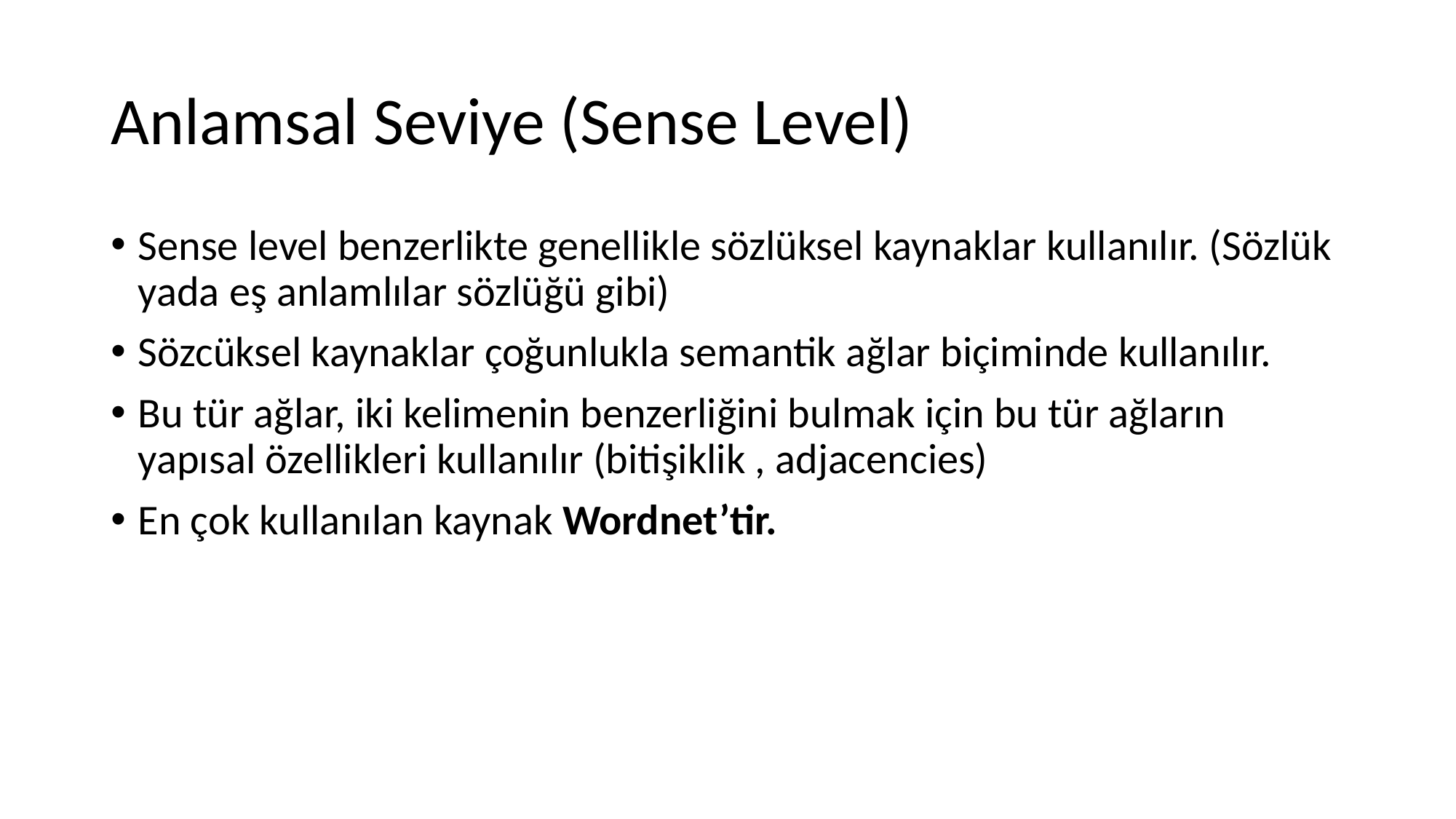

# Anlamsal Seviye (Sense Level)
Sense level benzerlikte genellikle sözlüksel kaynaklar kullanılır. (Sözlük yada eş anlamlılar sözlüğü gibi)
Sözcüksel kaynaklar çoğunlukla semantik ağlar biçiminde kullanılır.
Bu tür ağlar, iki kelimenin benzerliğini bulmak için bu tür ağların yapısal özellikleri kullanılır (bitişiklik , adjacencies)
En çok kullanılan kaynak Wordnet’tir.

• Sözcüksel kaynaklar çoğunlukla semantik ağlar biçiminde kullanılır.